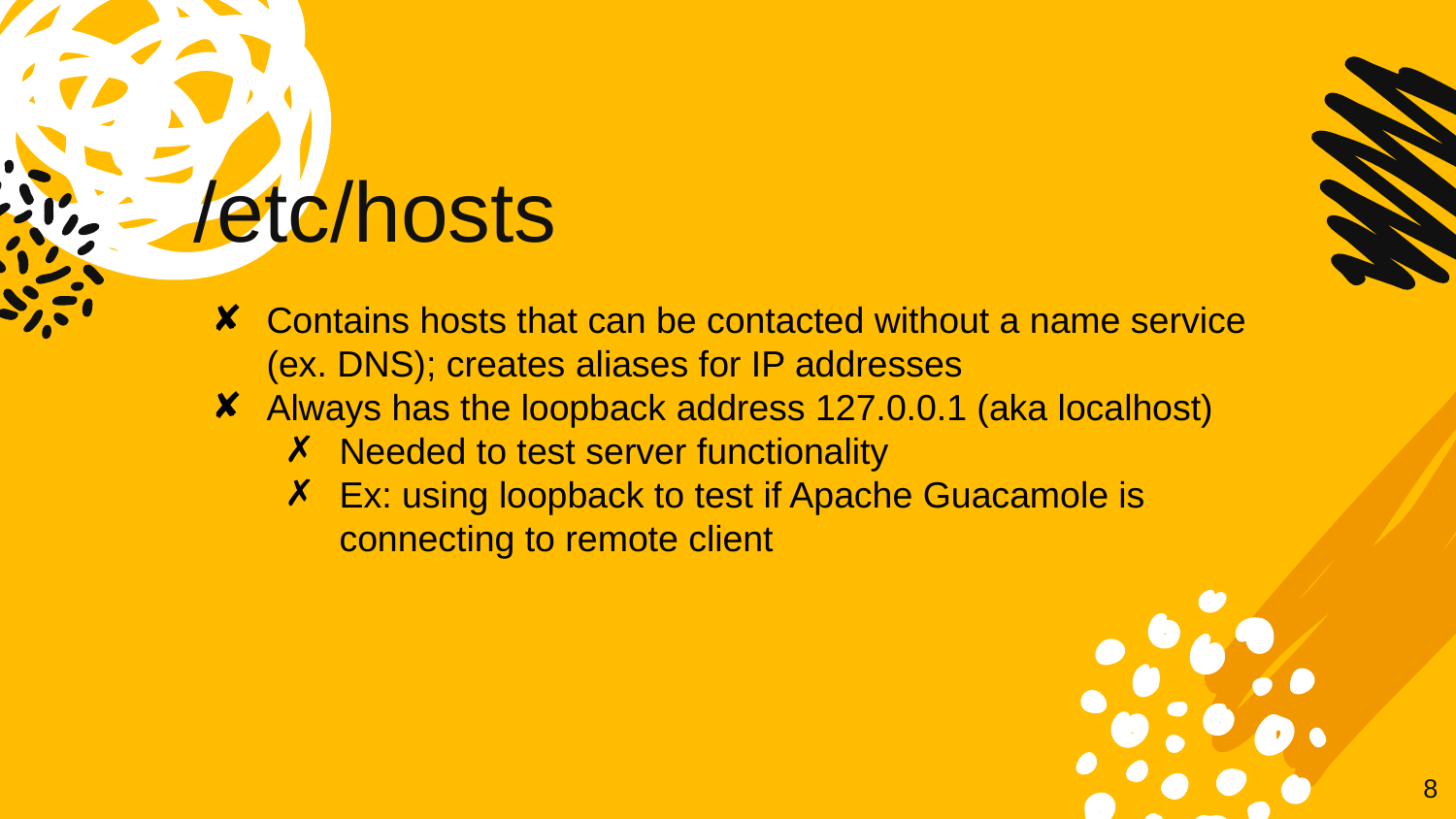

# /etc/hosts
Contains hosts that can be contacted without a name service (ex. DNS); creates aliases for IP addresses
Always has the loopback address 127.0.0.1 (aka localhost)
Needed to test server functionality
Ex: using loopback to test if Apache Guacamole is connecting to remote client
8